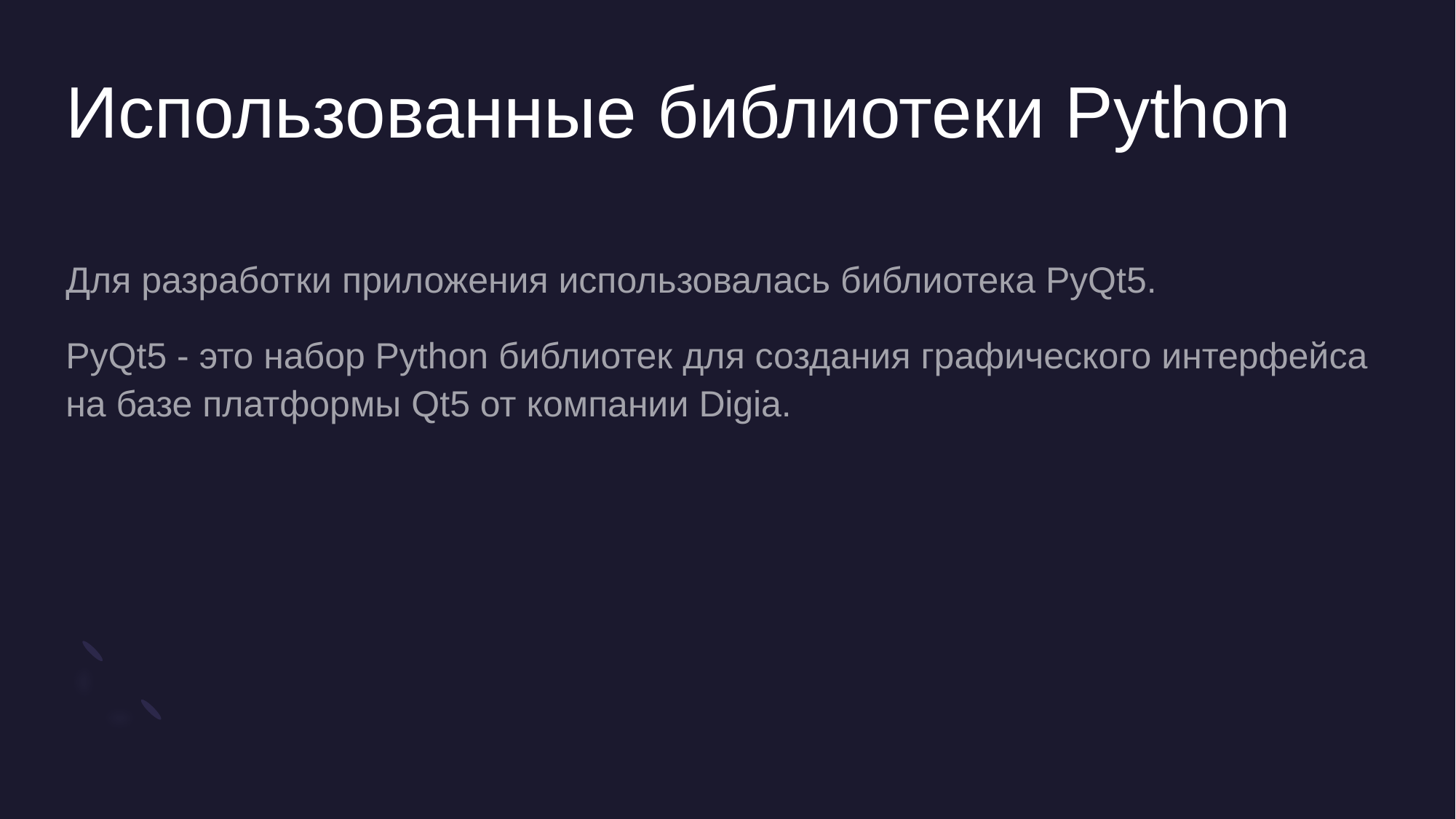

# Использованные библиотеки Python
Для разработки приложения использовалась библиотека PyQt5.
PyQt5 - это набор Python библиотек для создания графического интерфейса на базе платформы Qt5 от компании Digia.